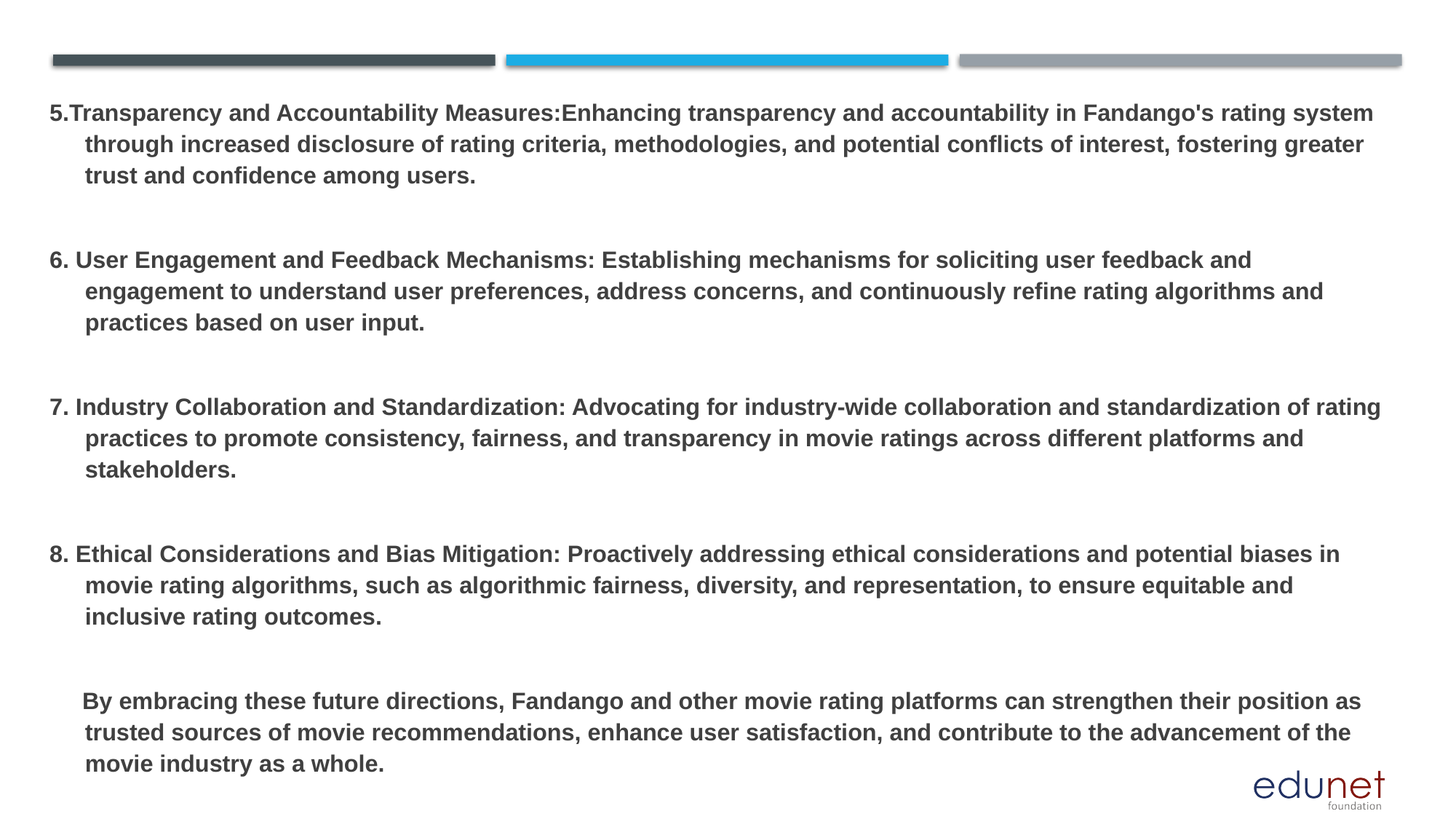

5.Transparency and Accountability Measures:Enhancing transparency and accountability in Fandango's rating system through increased disclosure of rating criteria, methodologies, and potential conflicts of interest, fostering greater trust and confidence among users.

6. User Engagement and Feedback Mechanisms: Establishing mechanisms for soliciting user feedback and engagement to understand user preferences, address concerns, and continuously refine rating algorithms and practices based on user input.

7. Industry Collaboration and Standardization: Advocating for industry-wide collaboration and standardization of rating practices to promote consistency, fairness, and transparency in movie ratings across different platforms and stakeholders.

8. Ethical Considerations and Bias Mitigation: Proactively addressing ethical considerations and potential biases in movie rating algorithms, such as algorithmic fairness, diversity, and representation, to ensure equitable and inclusive rating outcomes.

     By embracing these future directions, Fandango and other movie rating platforms can strengthen their position as trusted sources of movie recommendations, enhance user satisfaction, and contribute to the advancement of the movie industry as a whole.